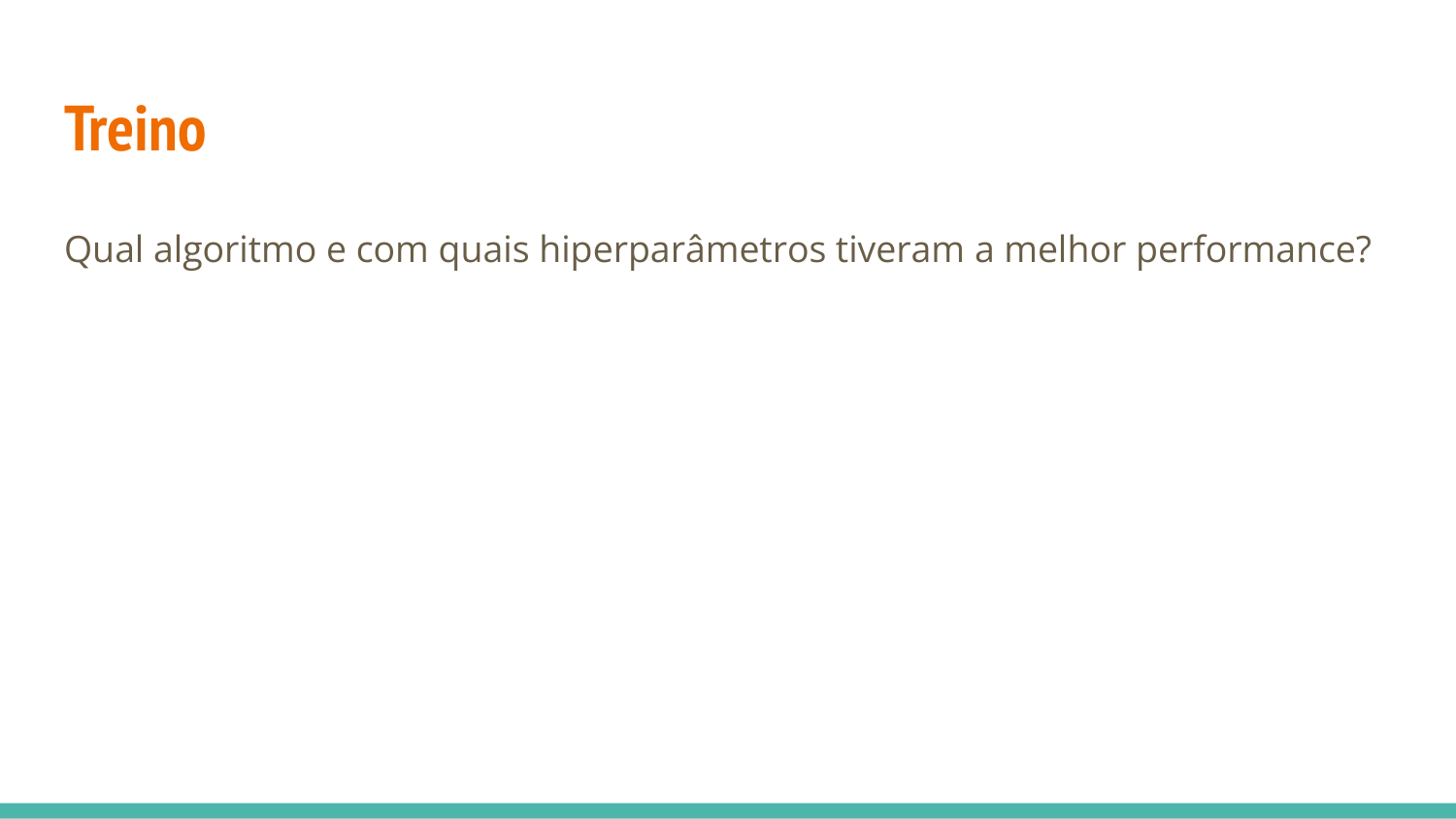

# Treino
Qual algoritmo e com quais hiperparâmetros tiveram a melhor performance?